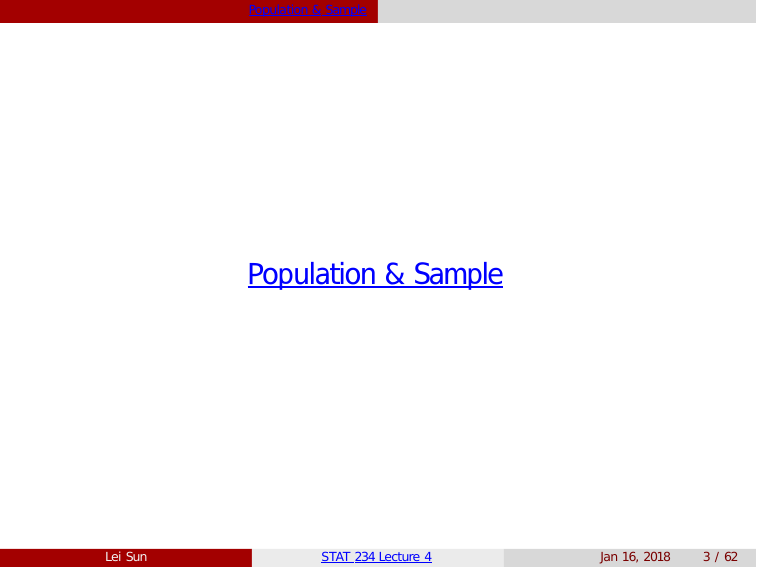

Population & Sample
# Population & Sample

Lei Sun
STAT 234 Lecture 4
Jan 16, 2018
3 / 62